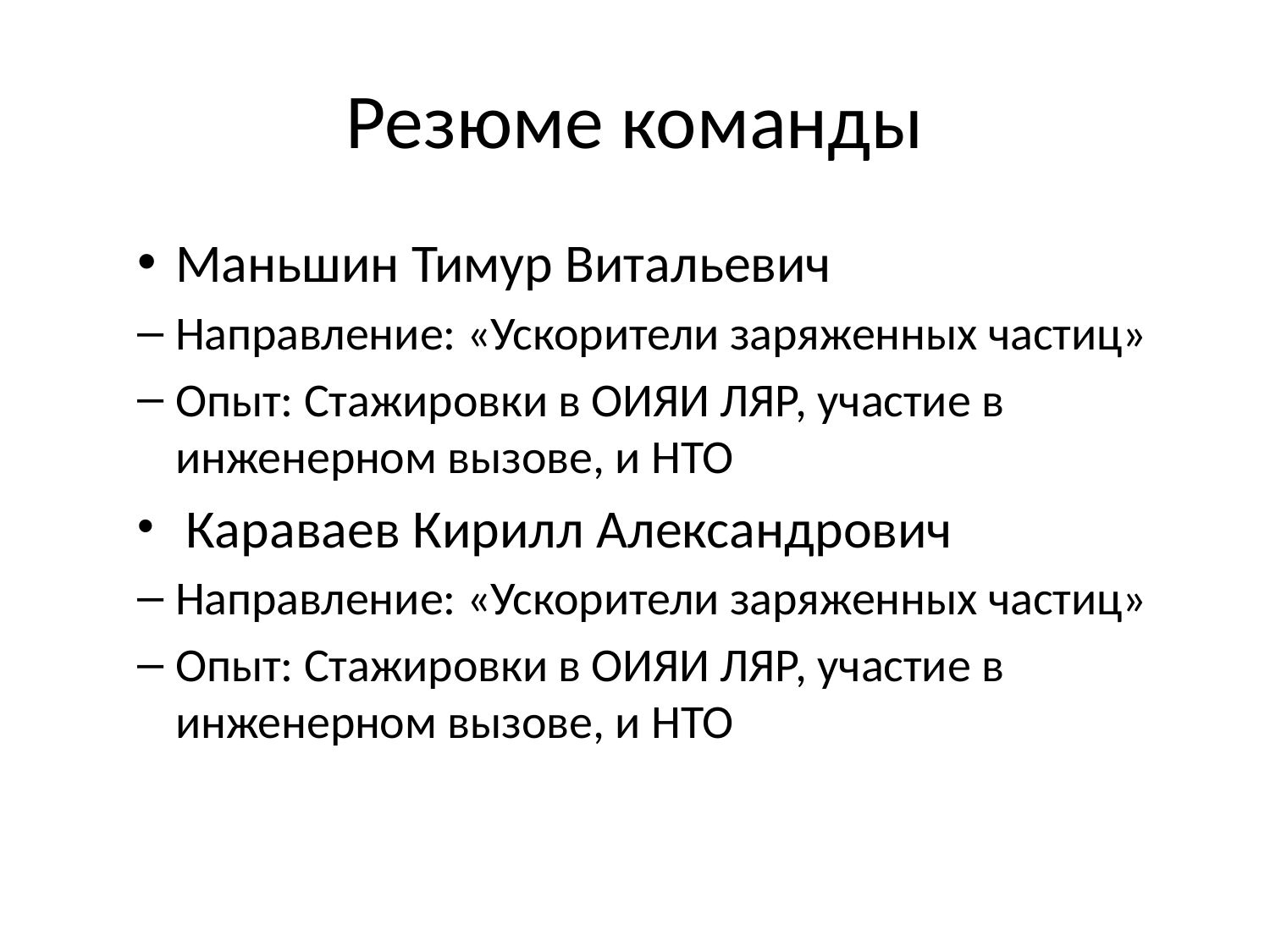

# Резюме команды
Маньшин Тимур Витальевич
Направление: «Ускорители заряженных частиц»
Опыт: Стажировки в ОИЯИ ЛЯР, участие в инженерном вызове, и НТО
 Караваев Кирилл Александрович
Направление: «Ускорители заряженных частиц»
Опыт: Стажировки в ОИЯИ ЛЯР, участие в инженерном вызове, и НТО